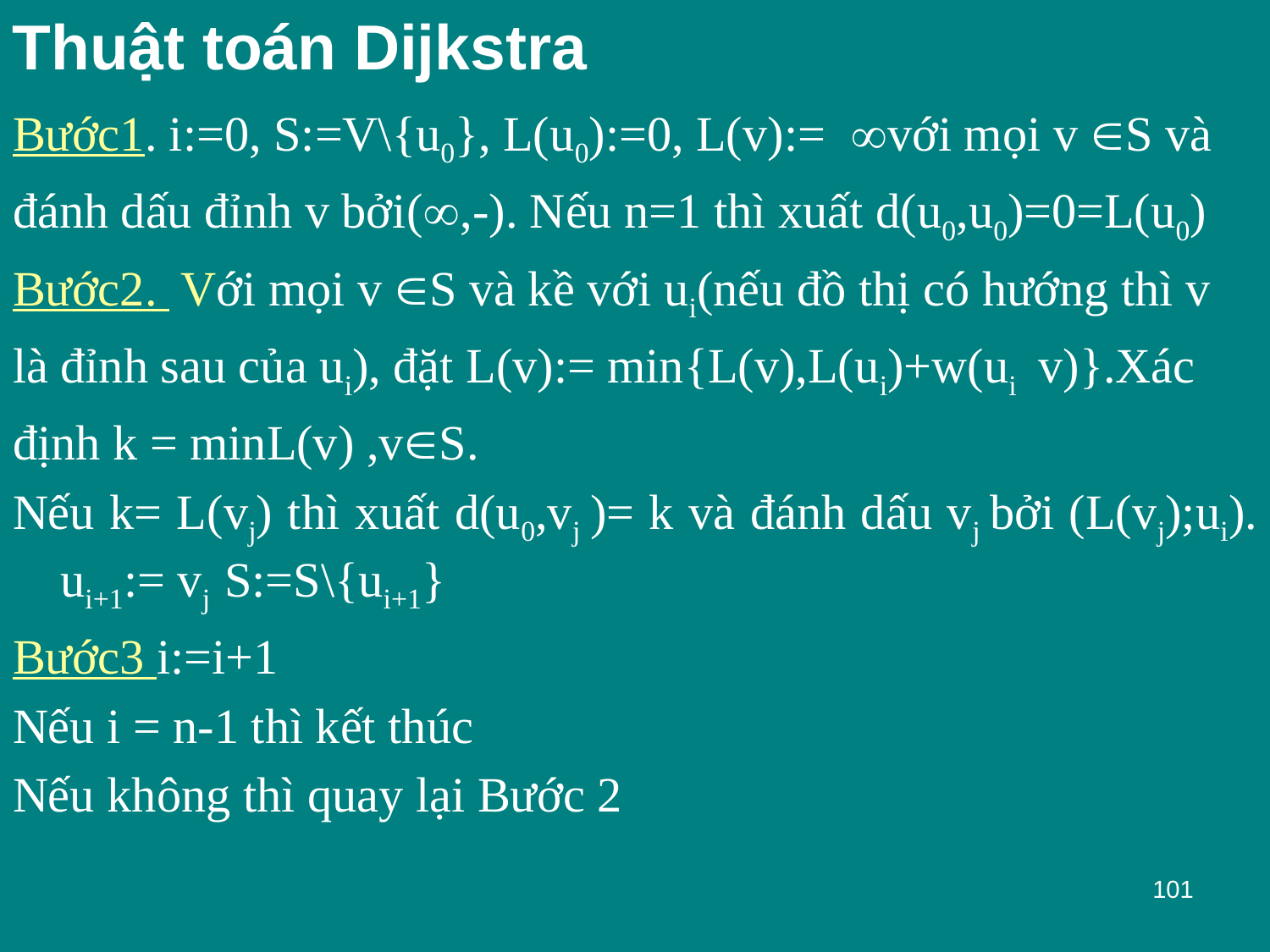

Thuật toán Dijkstra

Bước1. i:=0, S:=V\{u0}, L(u0):=0, L(v):= ∞với mọi v ∈S và
đánh dấu đỉnh v bởi(∞,-). Nếu n=1 thì xuất d(u0,u0)=0=L(u0)
Bước2.  Với mọi v ∈S và kề với ui(nếu đồ thị có hướng thì v
là đỉnh sau của ui), đặt L(v):= min{L(v),L(ui)+w(ui   v)}.Xác
định k = minL(v) ,v∈S.
Nếu k= L(vj) thì xuất d(u0,vj )= k và đánh dấu vj bởi (L(vj);ui). ui+1:= vj  S:=S\{ui+1}
Bước3 i:=i+1
Nếu i = n-1 thì kết thúc
Nếu không thì quay lại Bước 2

101